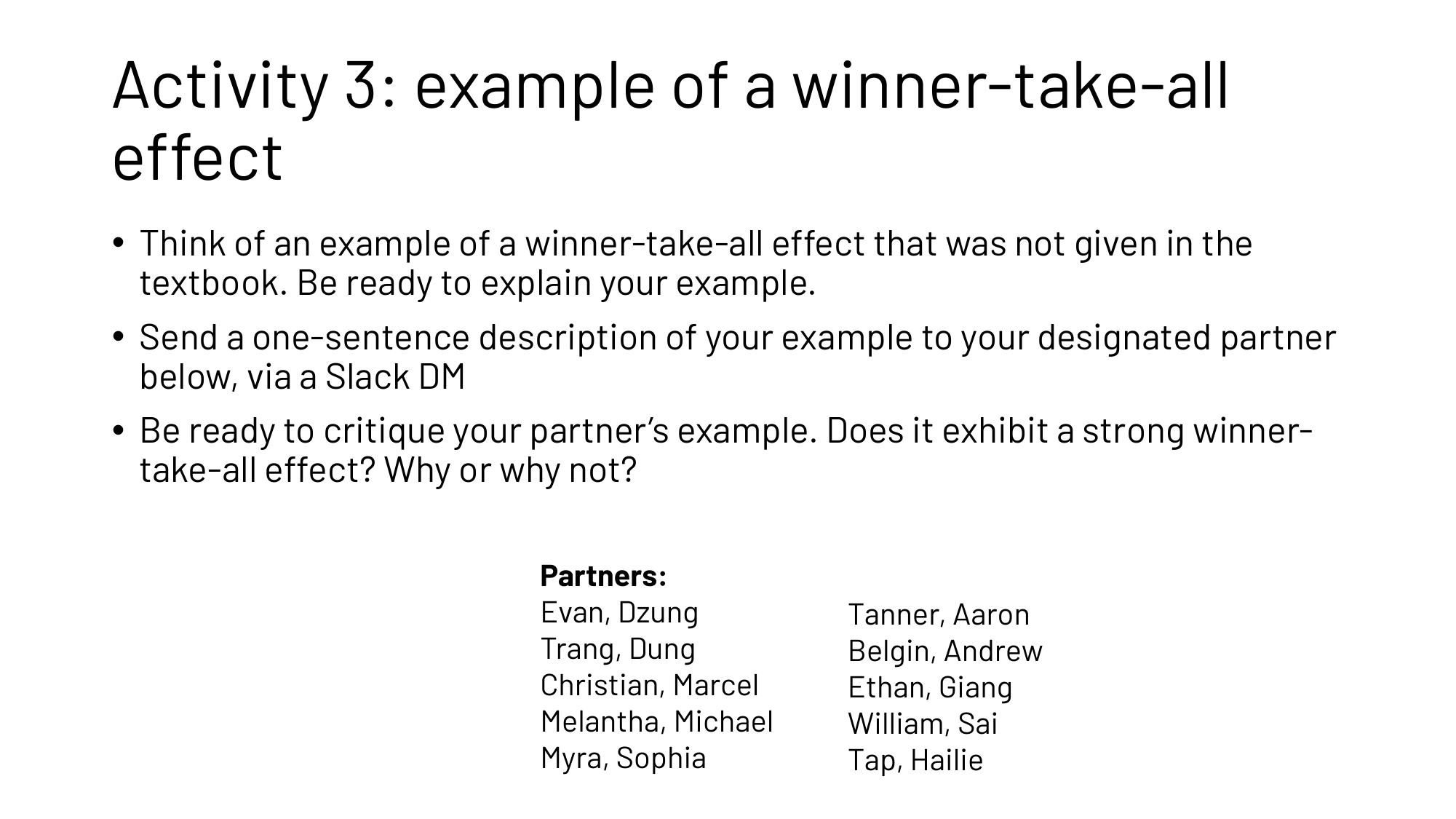

# Activity 3: example of a winner-take-all effect
Think of an example of a winner-take-all effect that was not given in the textbook. Be ready to explain your example.
Send a one-sentence description of your example to your designated partner below, via a Slack DM
Be ready to critique your partner’s example. Does it exhibit a strong winner-take-all effect? Why or why not?

Partners:
Evan, Dzung
Trang, Dung
Christian, Marcel
Melantha, Michael
Myra, Sophia

Tanner, Aaron
Belgin, Andrew
Ethan, Giang
William, Sai
Tap, Hailie